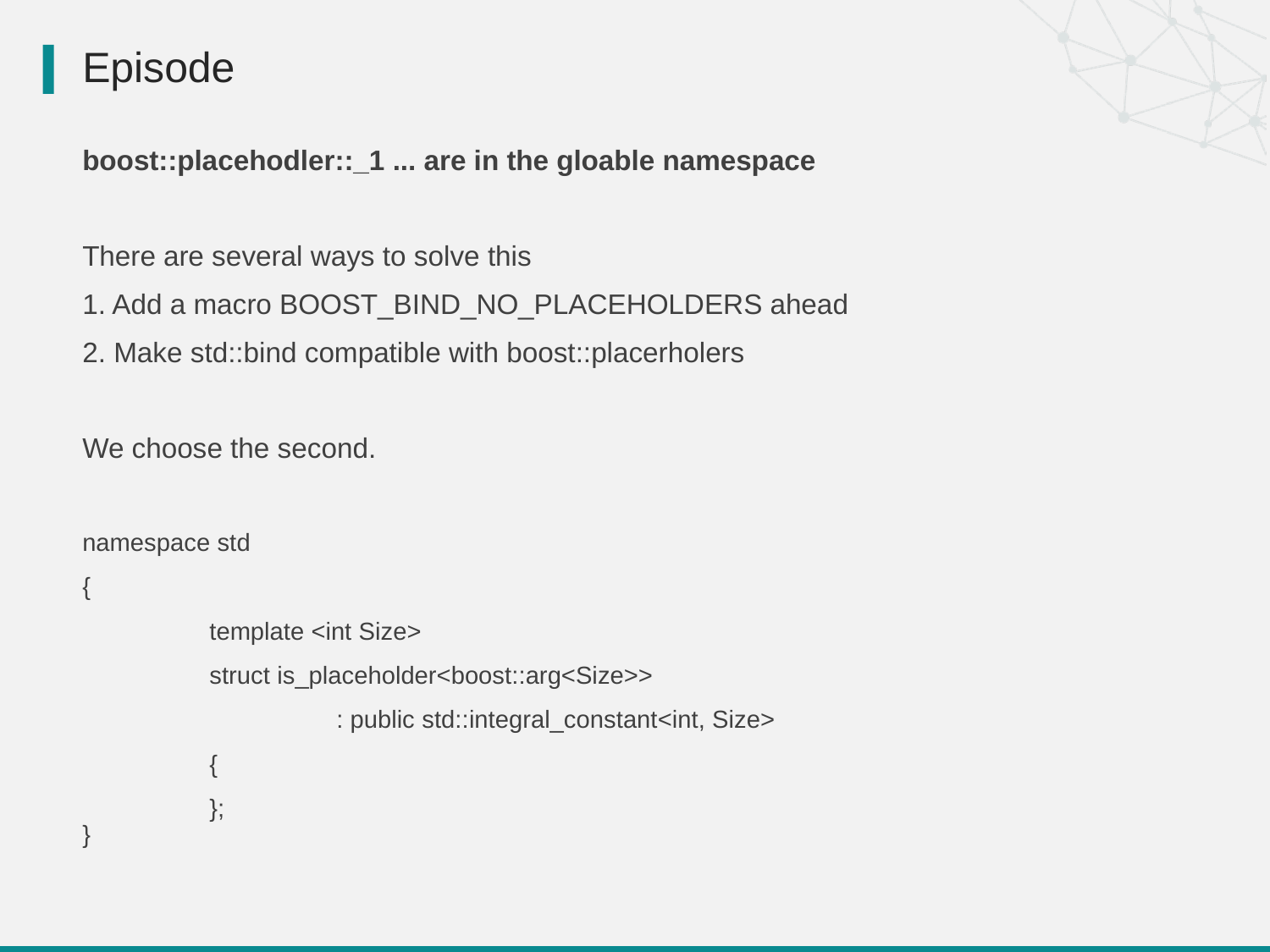

# Episode
boost::placehodler::_1 ... are in the gloable namespace

There are several ways to solve this
1. Add a macro BOOST_BIND_NO_PLACEHOLDERS ahead
2. Make std::bind compatible with boost::placerholers

We choose the second.

namespace std
{
	template <int Size>
	struct is_placeholder<boost::arg<Size>>
		: public std::integral_constant<int, Size>
	{
	};
}